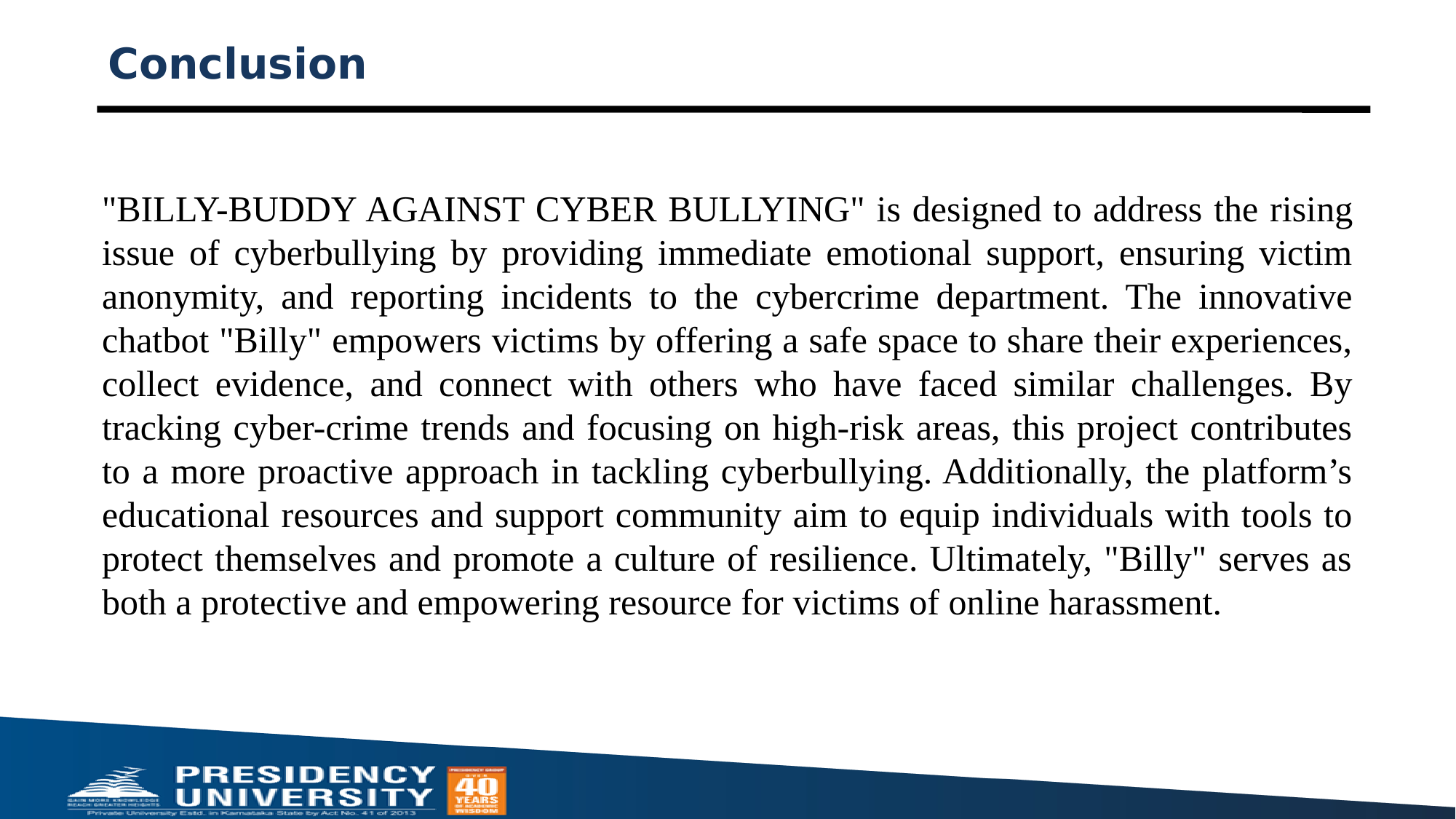

# Conclusion
"BILLY-BUDDY AGAINST CYBER BULLYING" is designed to address the rising issue of cyberbullying by providing immediate emotional support, ensuring victim anonymity, and reporting incidents to the cybercrime department. The innovative chatbot "Billy" empowers victims by offering a safe space to share their experiences, collect evidence, and connect with others who have faced similar challenges. By tracking cyber-crime trends and focusing on high-risk areas, this project contributes to a more proactive approach in tackling cyberbullying. Additionally, the platform’s educational resources and support community aim to equip individuals with tools to protect themselves and promote a culture of resilience. Ultimately, "Billy" serves as both a protective and empowering resource for victims of online harassment.